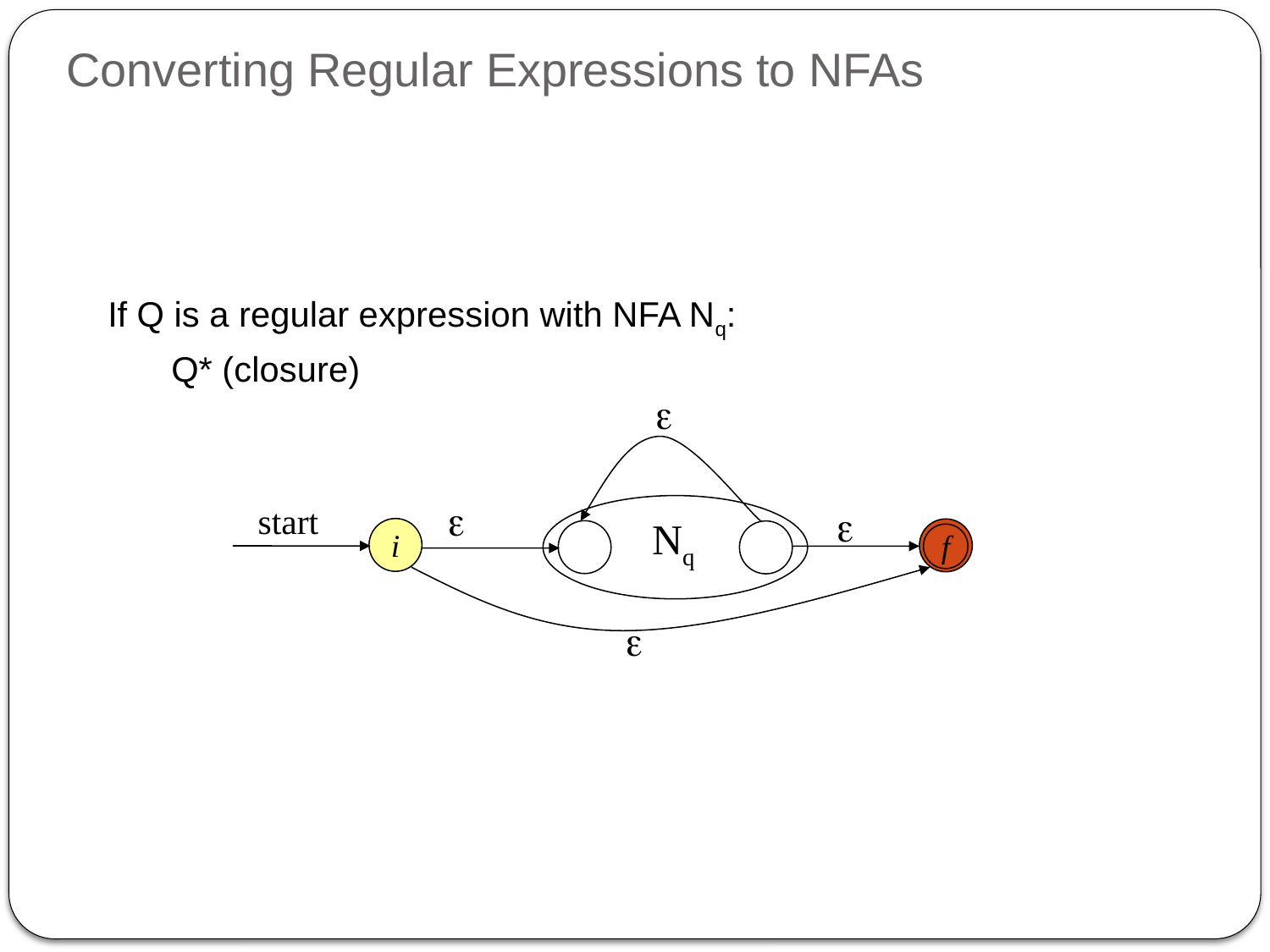

# Converting Regular Expressions to NFAs
If Q is a regular expression with NFA Nq:
Q* (closure)

ε

ε
start
ε

Nq
i
f

ε